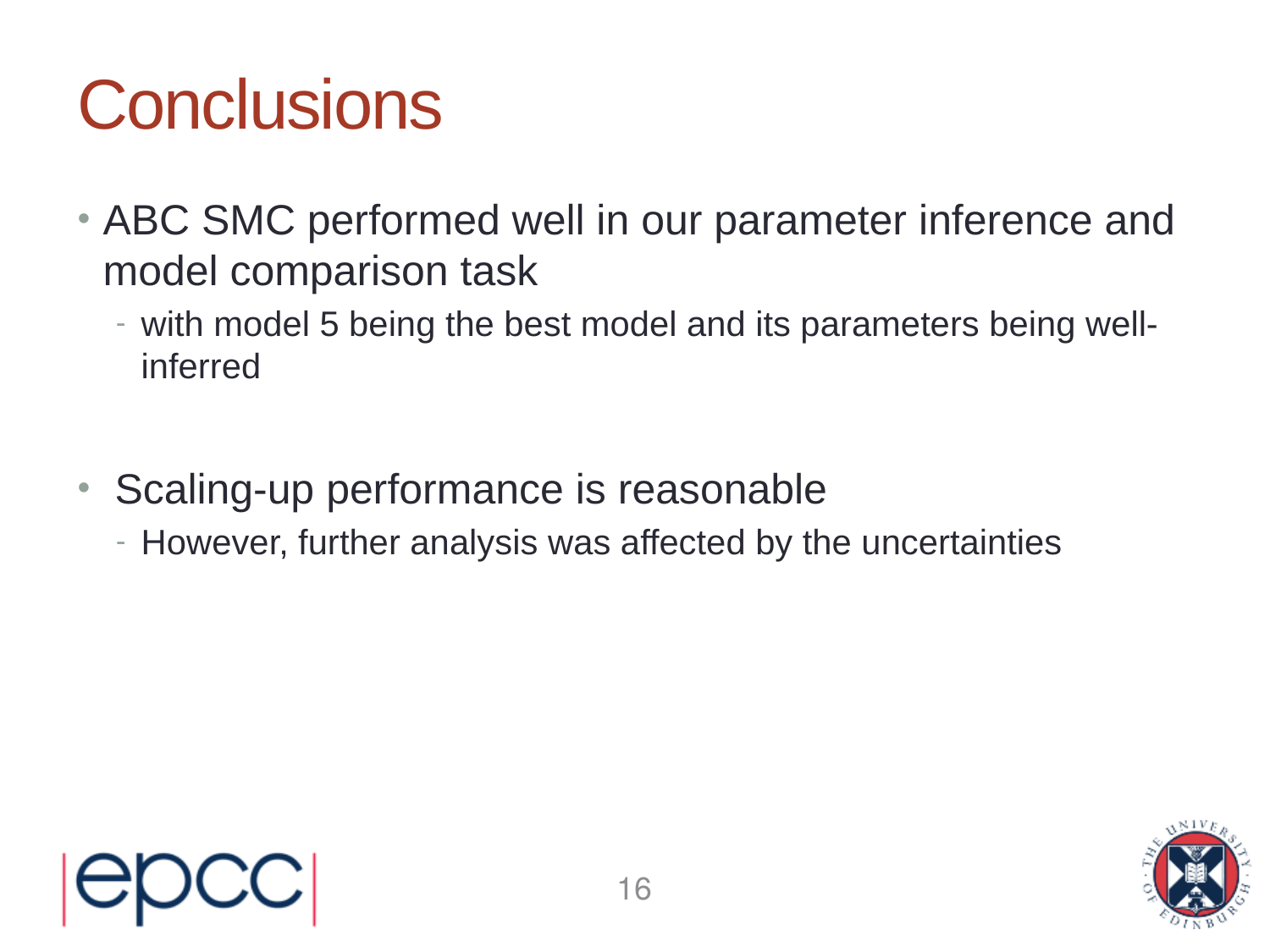

# Conclusions
ABC SMC performed well in our parameter inference and model comparison task
with model 5 being the best model and its parameters being well-inferred

 Scaling-up performance is reasonable
However, further analysis was affected by the uncertainties
16